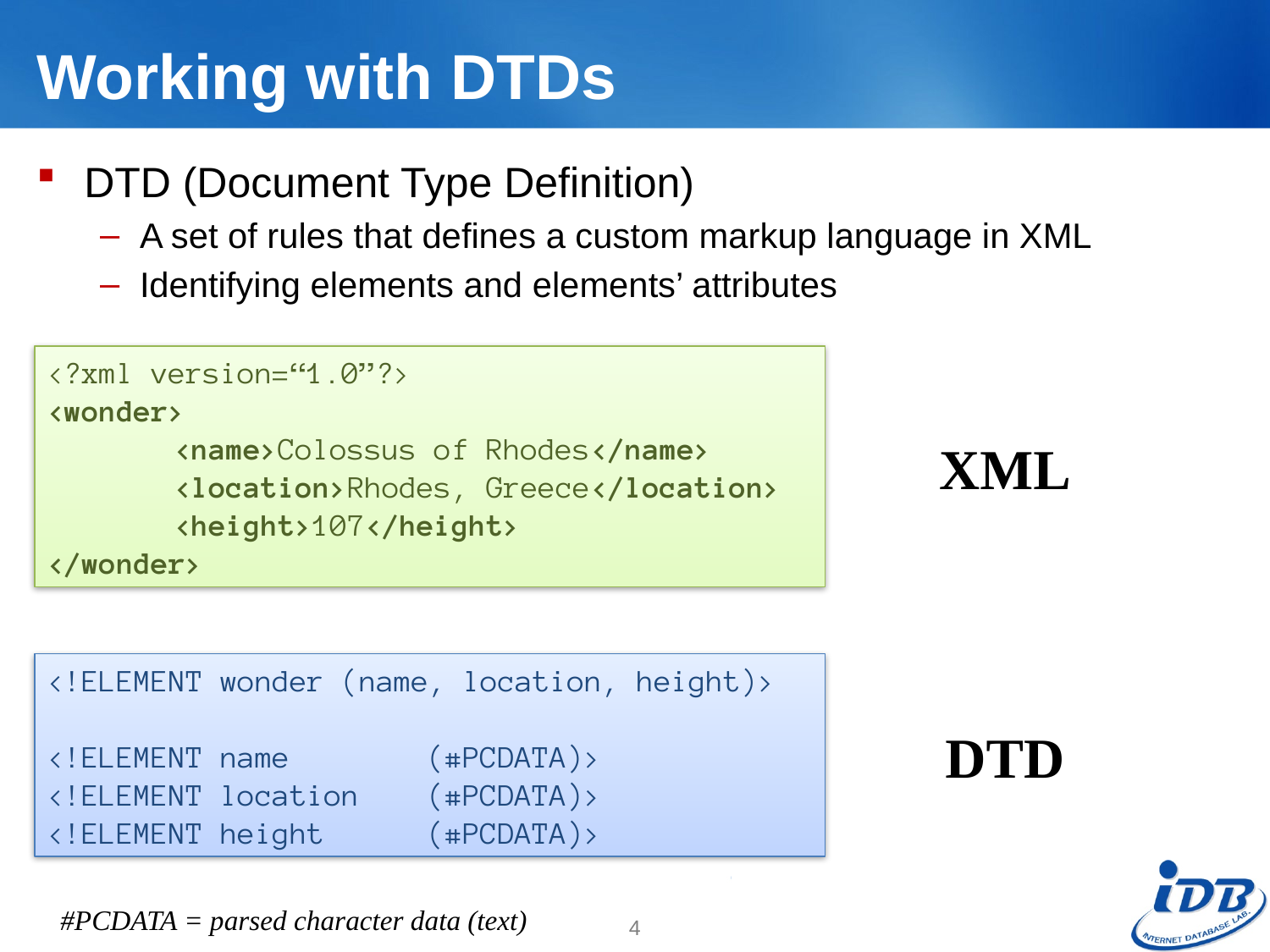

# Working with DTDs
DTD (Document Type Definition)
A set of rules that defines a custom markup language in XML
Identifying elements and elements’ attributes

<?xml version=“1.0”?>
<wonder>
	<name>Colossus of Rhodes</name>
	<location>Rhodes, Greece</location>
	<height>107</height>
</wonder>
XML
<!ELEMENT wonder (name, location, height)>

<!ELEMENT name		(#PCDATA)>
<!ELEMENT location	(#PCDATA)>
<!ELEMENT height	(#PCDATA)>
DTD
#PCDATA = parsed character data (text)
4